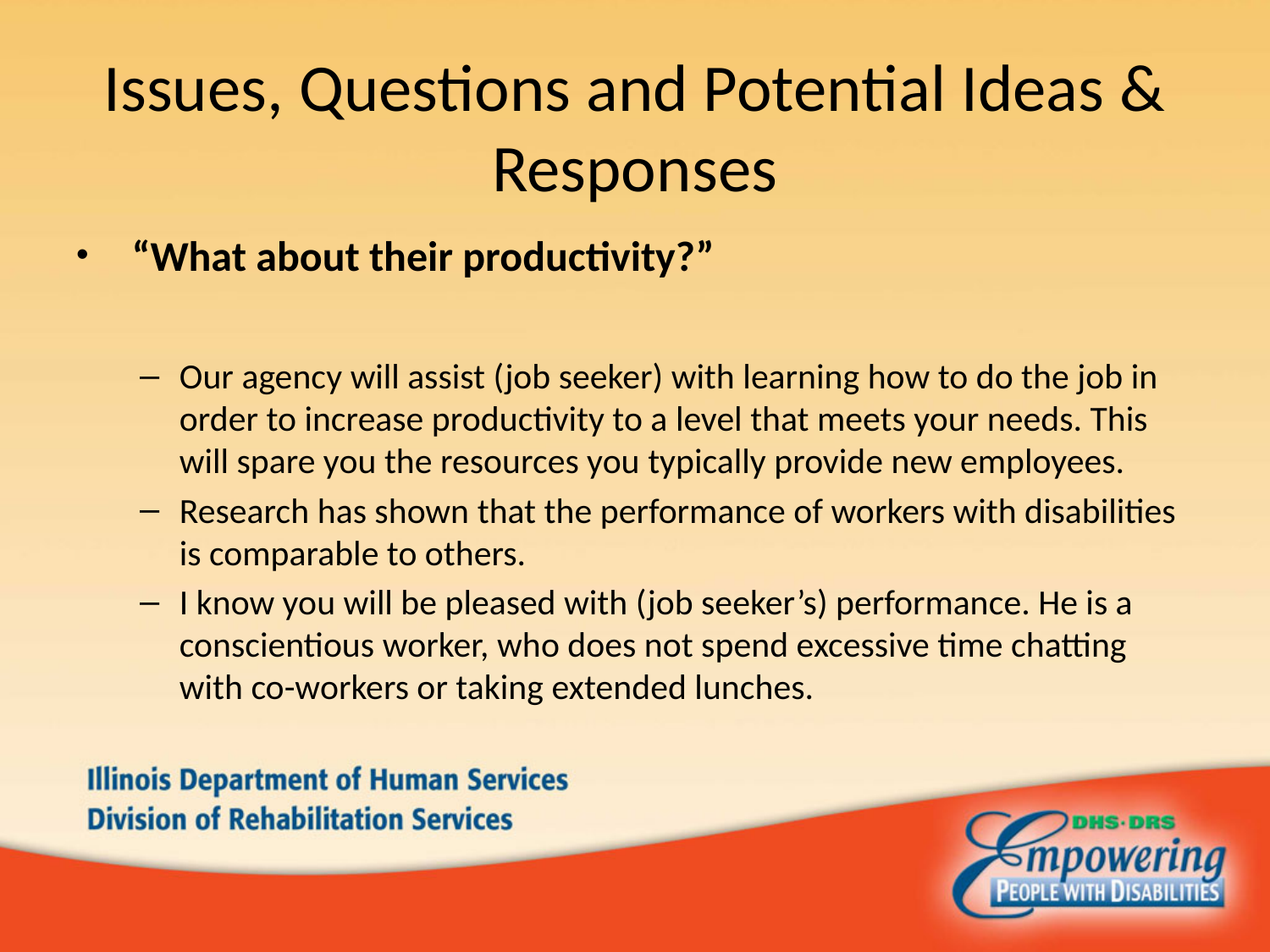

# Issues, Questions and Potential Ideas & Responses
 “What about their productivity?”

Our agency will assist (job seeker) with learning how to do the job in order to increase productivity to a level that meets your needs. This will spare you the resources you typically provide new employees.
Research has shown that the performance of workers with disabilities is comparable to others.
I know you will be pleased with (job seeker’s) performance. He is a conscientious worker, who does not spend excessive time chatting with co-workers or taking extended lunches.